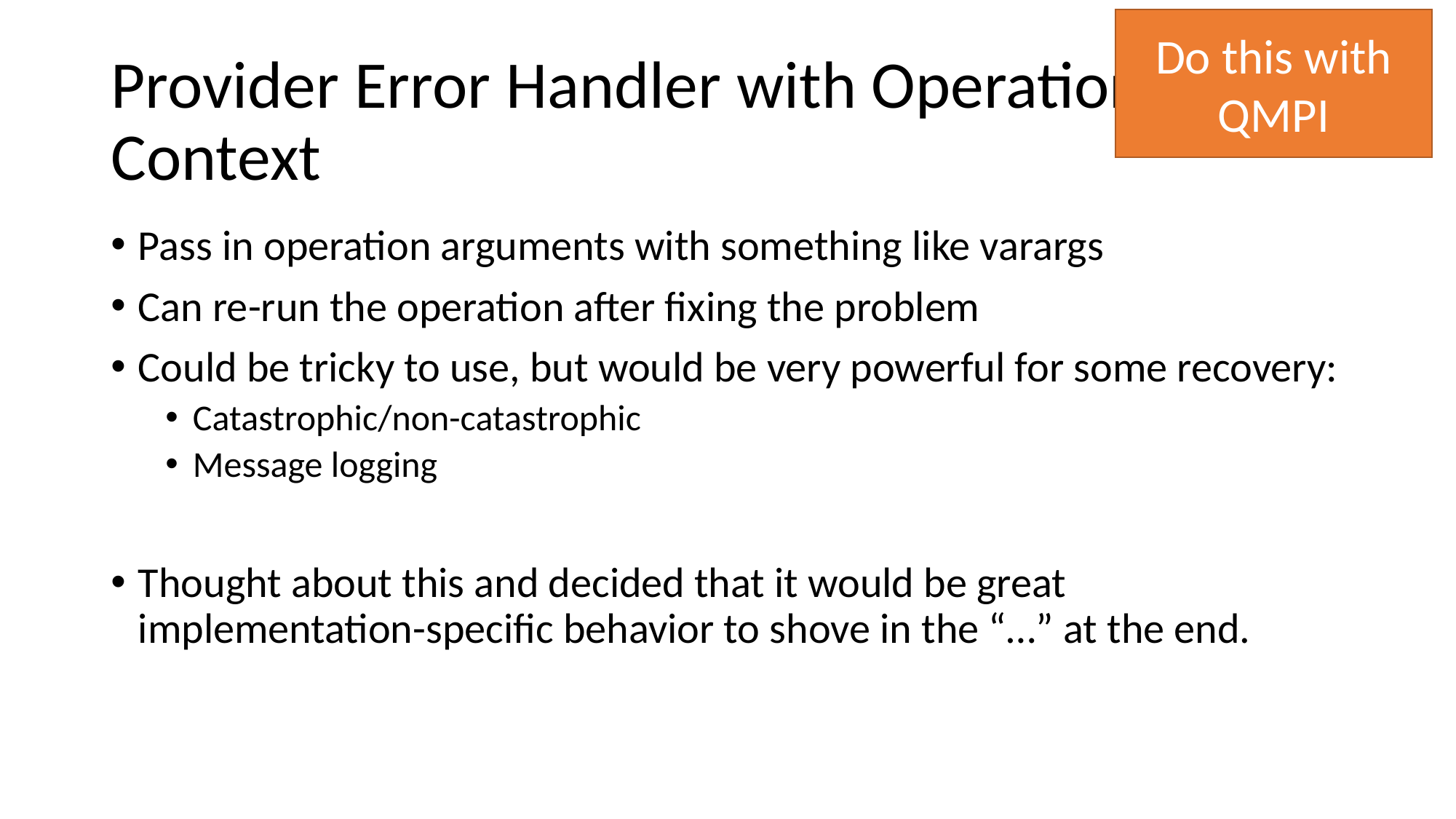

Do this with QMPI
# Provider Error Handler with Operation Context
Pass in operation arguments with something like varargs
Can re-run the operation after fixing the problem
Could be tricky to use, but would be very powerful for some recovery:
Catastrophic/non-catastrophic
Message logging

Thought about this and decided that it would be great implementation-specific behavior to shove in the “…” at the end.